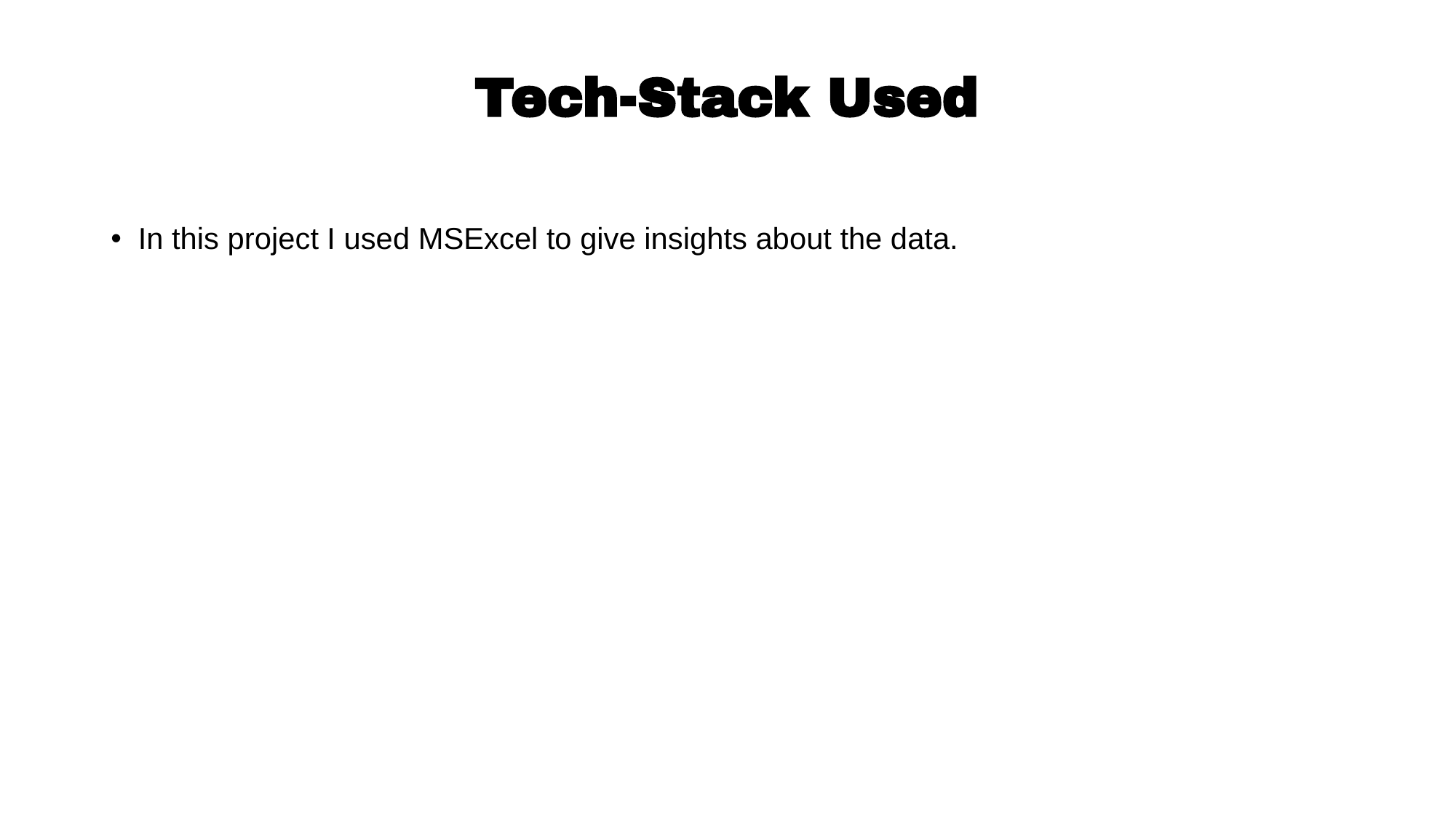

# Tech-Stack Used
In this project I used MSExcel to give insights about the data.